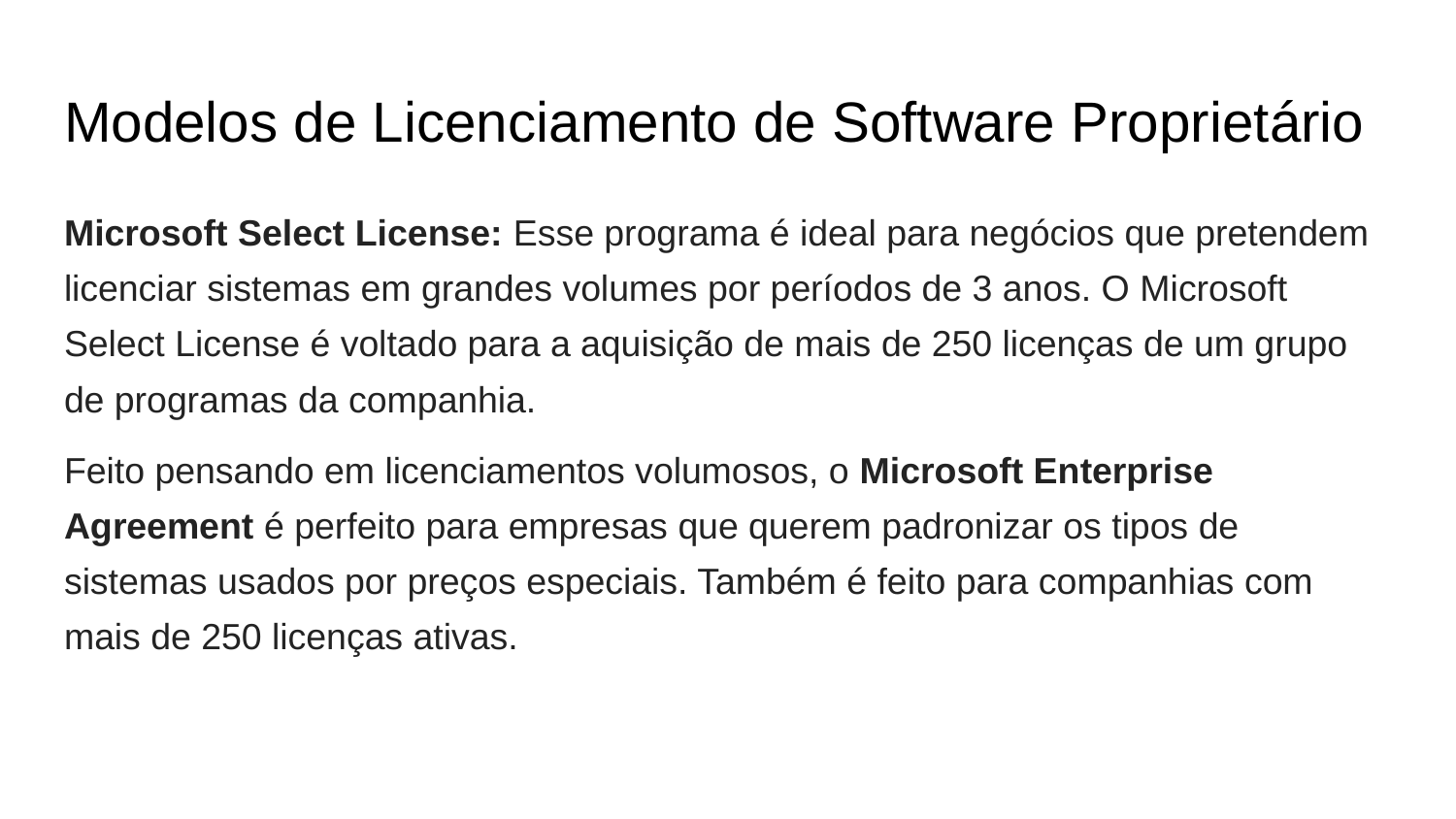

# Modelos de Licenciamento de Software Proprietário
Microsoft Select License: Esse programa é ideal para negócios que pretendem licenciar sistemas em grandes volumes por períodos de 3 anos. O Microsoft Select License é voltado para a aquisição de mais de 250 licenças de um grupo de programas da companhia.
Feito pensando em licenciamentos volumosos, o Microsoft Enterprise Agreement é perfeito para empresas que querem padronizar os tipos de sistemas usados por preços especiais. Também é feito para companhias com mais de 250 licenças ativas.